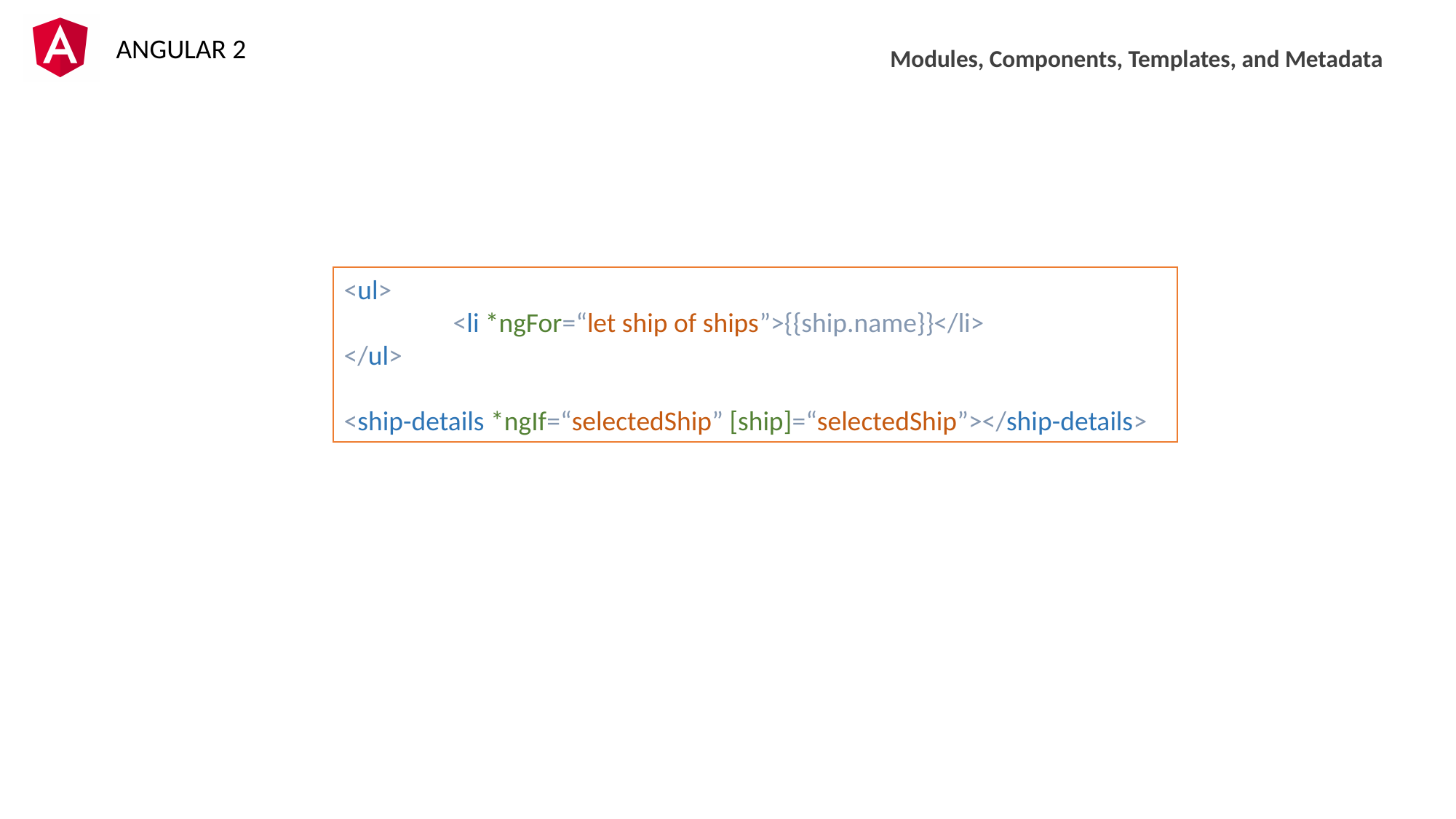

Modules, Components, Templates, and Metadata
<ul>
	<li *ngFor=“let ship of ships”>{{ship.name}}</li>
</ul>

<ship-details *ngIf=“selectedShip” [ship]=“selectedShip”></ship-details>